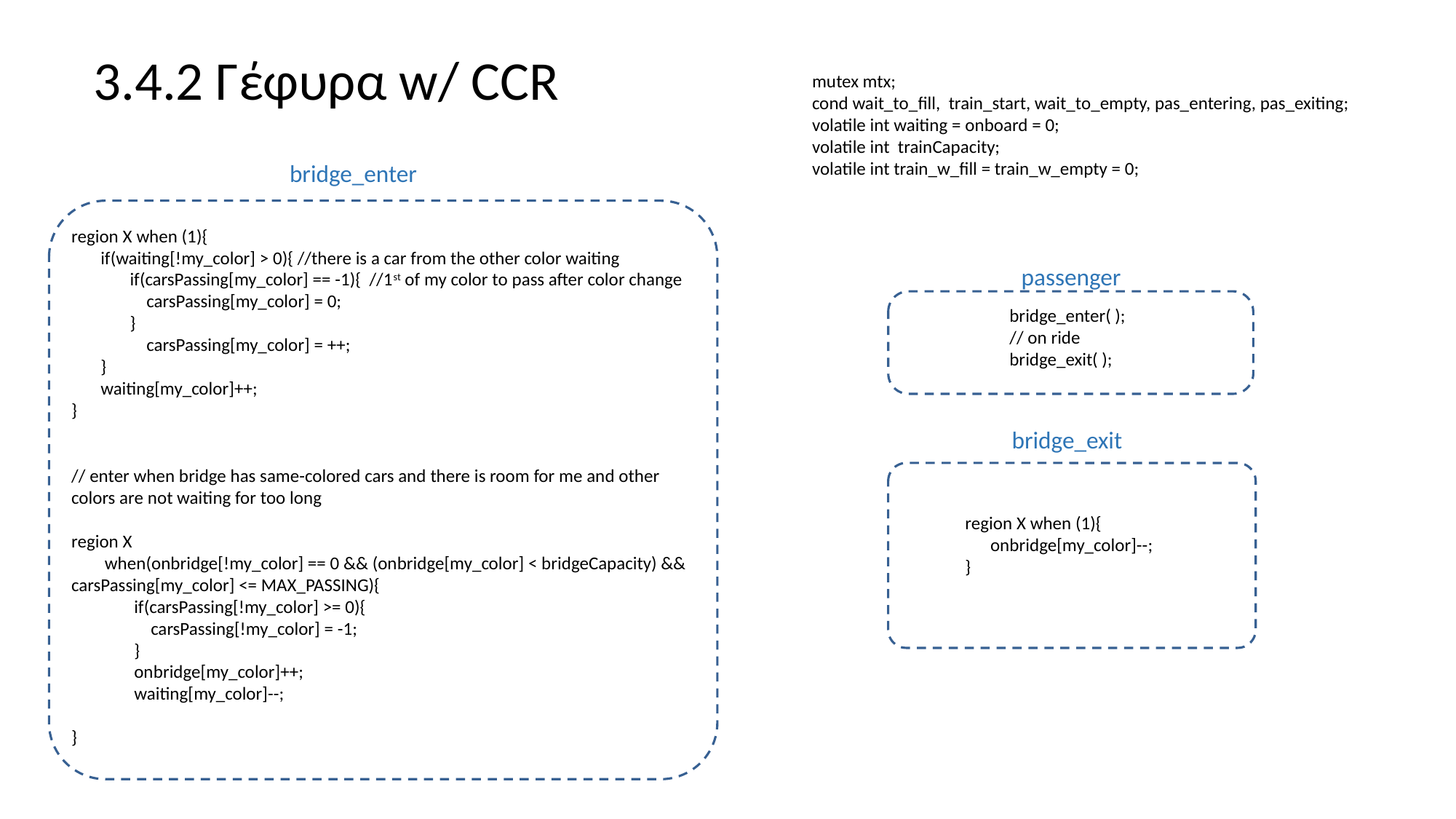

3.4.2 Γέφυρα w/ CCR
mutex mtx;
cond wait_to_fill,  train_start, wait_to_empty, pas_entering, pas_exiting;
volatile int waiting = onboard = 0;
volatile int  trainCapacity;
volatile int train_w_fill = train_w_empty = 0;
bridge_enter

region X when (1){
       if(waiting[!my_color] > 0){ //there is a car from the other color waiting
              if(carsPassing[my_color] == -1){  //1st of my color to pass after color change
                  carsPassing[my_color] = 0;
              }
                  carsPassing[my_color] = ++;
       }
       waiting[my_color]++;
}

// enter when bridge has same-colored cars and there is room for me and other colors are not waiting for too long

region X
        when(onbridge[!my_color] == 0 && (onbridge[my_color] < bridgeCapacity) && carsPassing[my_color] <= MAX_PASSING){
               if(carsPassing[!my_color] >= 0){
                   carsPassing[!my_color] = -1;
               }
               onbridge[my_color]++;
               waiting[my_color]--;

}
passenger

bridge_enter( );
// on ride
bridge_exit( );
bridge_exit

region X when (1){
      onbridge[my_color]--;
}